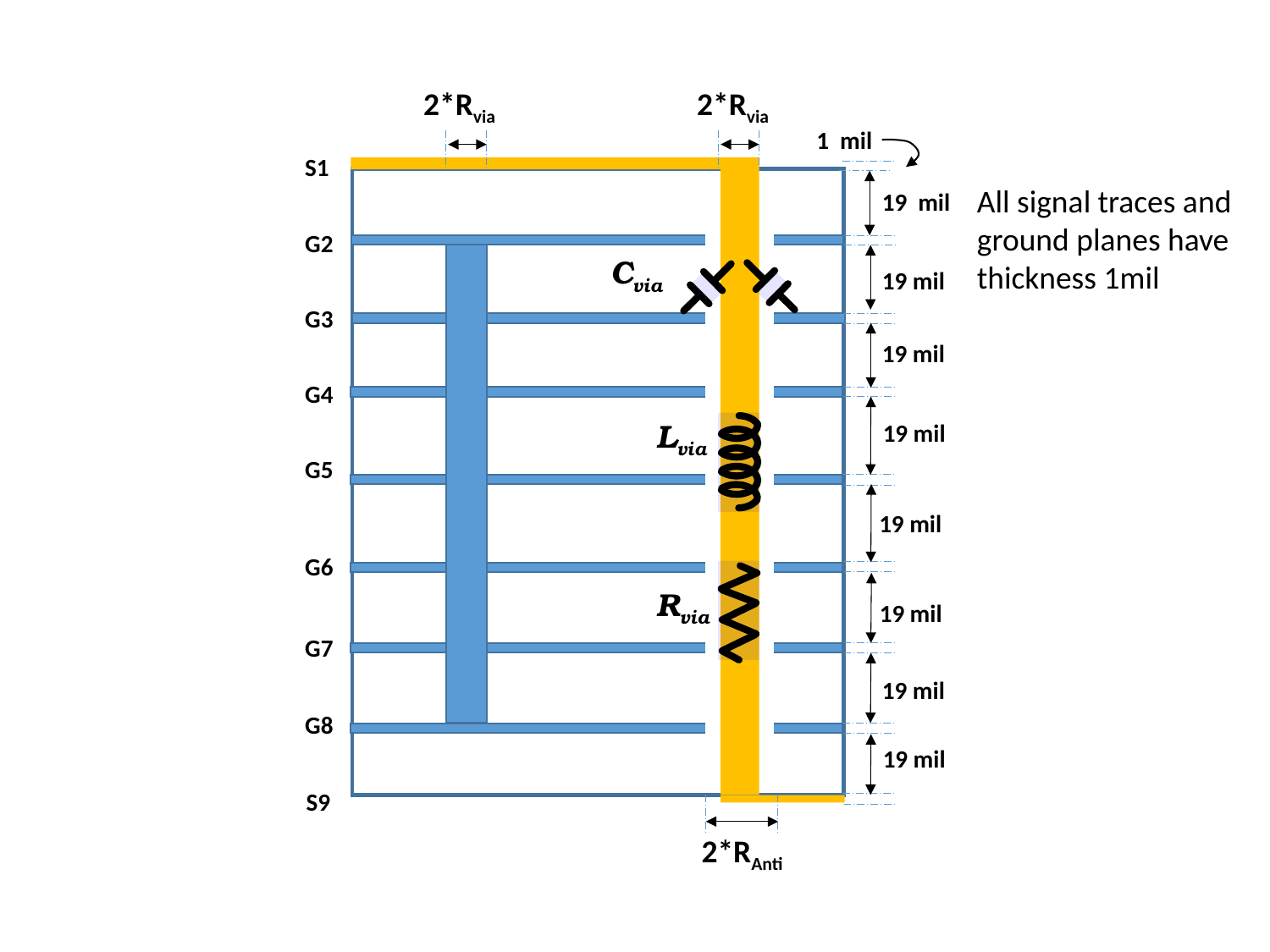

2*Rvia
2*Rvia
1  mil

S1

19  mil
19 mil
19 mil
19 mil
19 mil
19 mil
19 mil
19 mil
G2

G3

G4

G5

G6

G7

G8

S9

2*RAnti
Cvia

Lvia

Rvia
All signal traces and ground planes have thickness 1mil